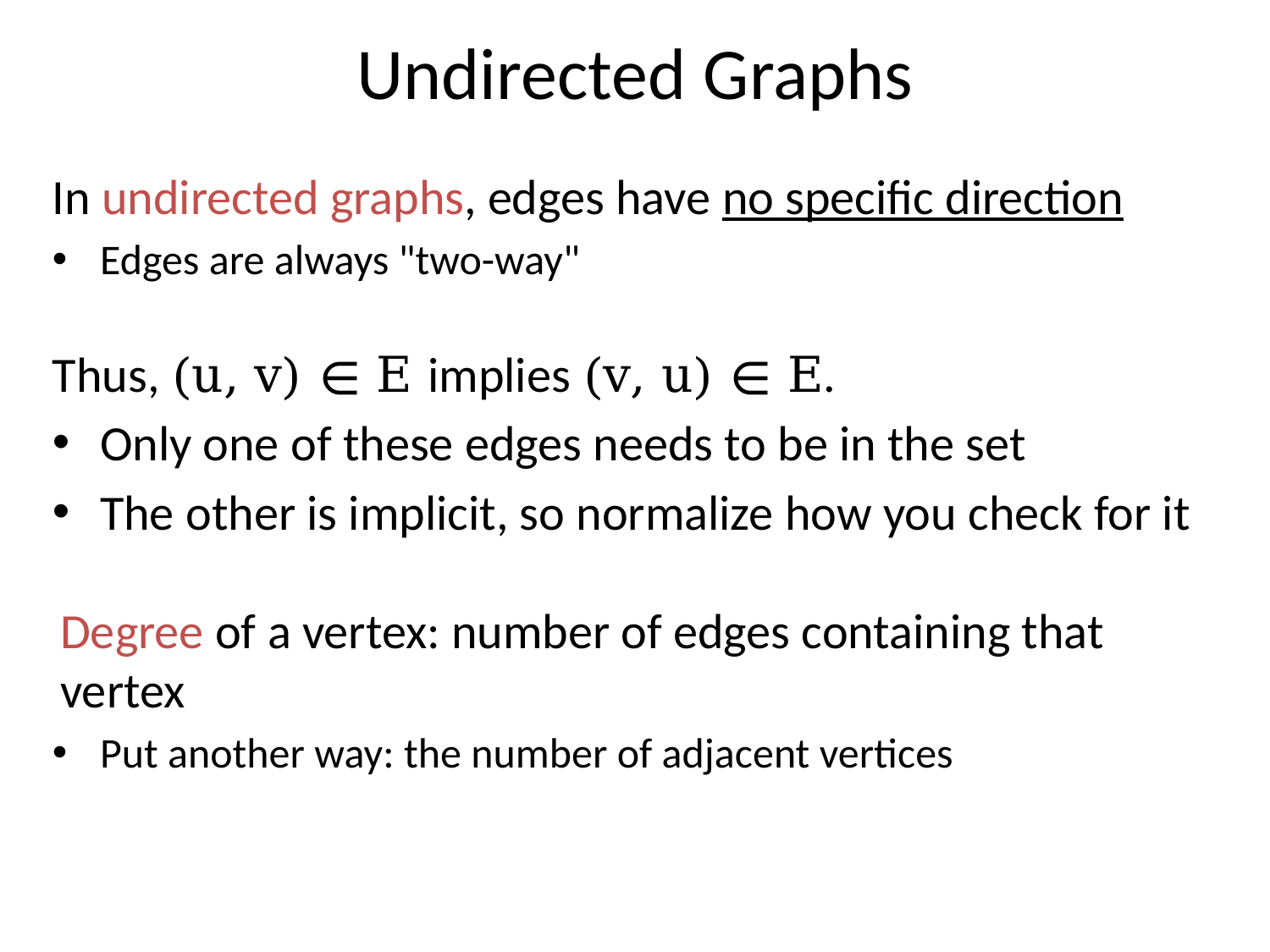

# Undirected Graphs
In undirected graphs, edges have no specific direction
Edges are always "two-way"

Thus, (u, v) ∊ E implies (v, u) ∊ E.
Only one of these edges needs to be in the set
The other is implicit, so normalize how you check for it

Degree of a vertex: number of edges containing that vertex
Put another way: the number of adjacent vertices